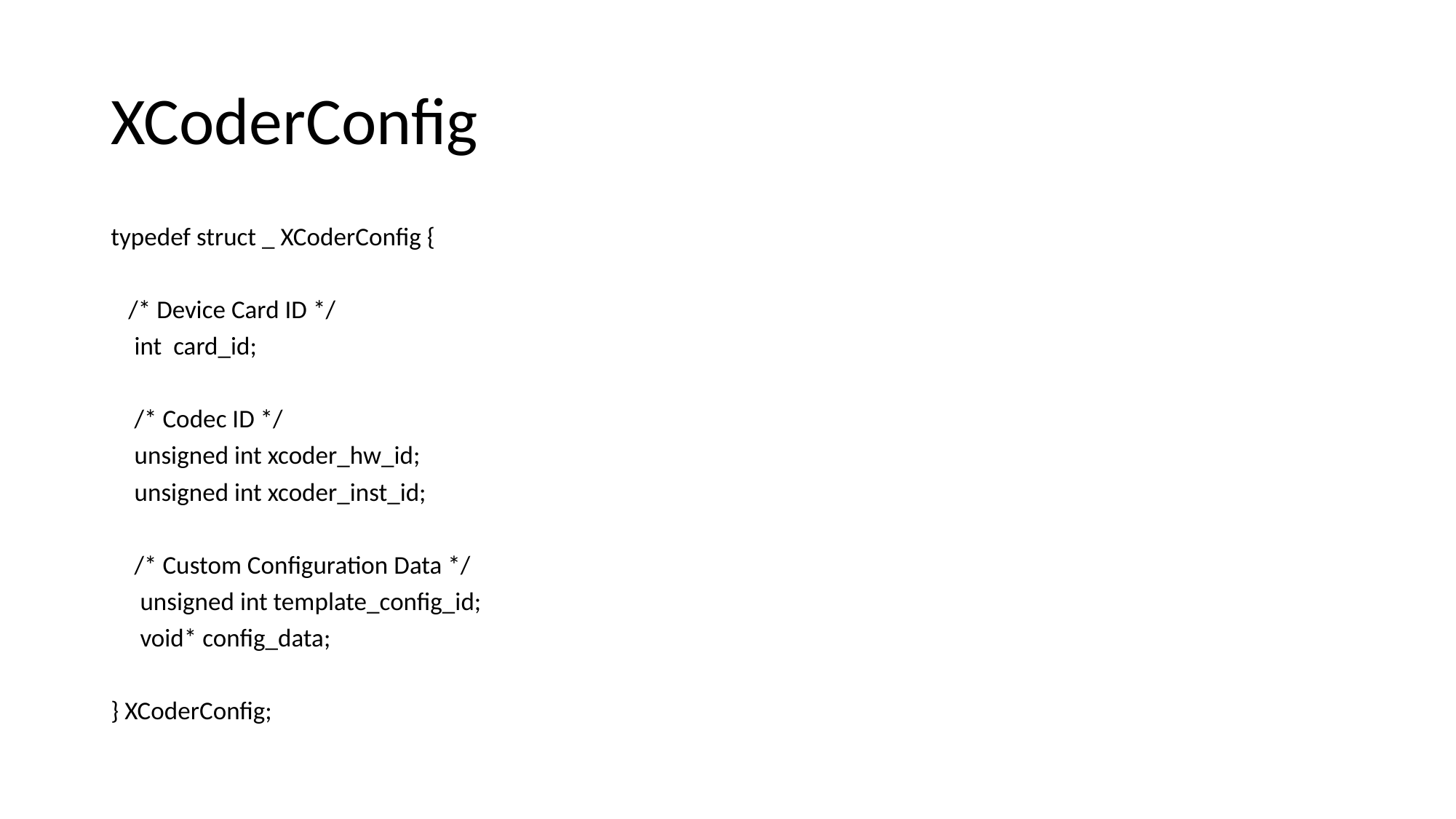

# XCoderConfig
typedef struct _ XCoderConfig {

   /* Device Card ID */
    int  card_id;

    /* Codec ID */
    unsigned int xcoder_hw_id;
    unsigned int xcoder_inst_id;

    /* Custom Configuration Data */
     unsigned int template_config_id;
     void* config_data;

} XCoderConfig;